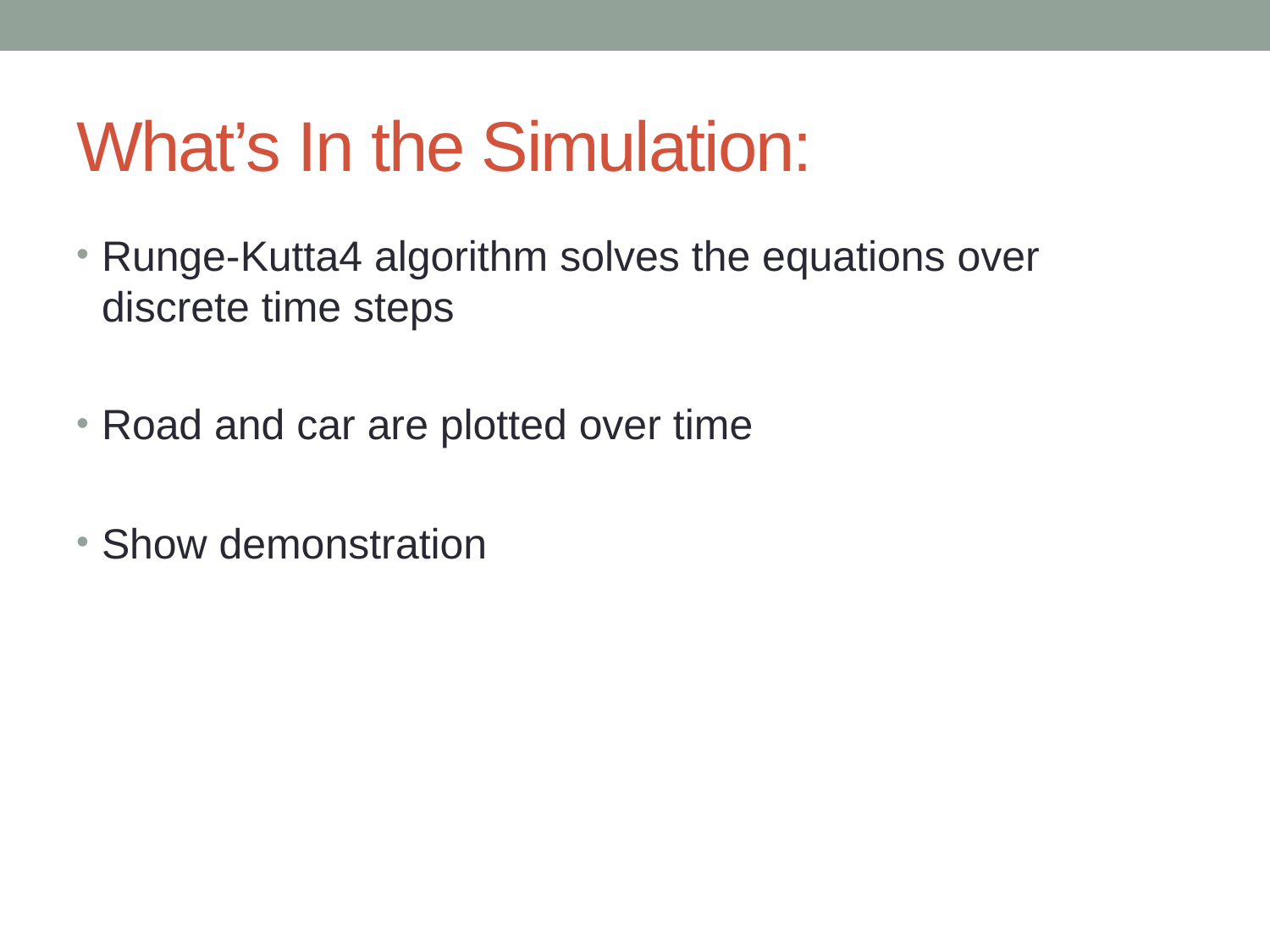

# What’s In the Simulation:
Runge-Kutta4 algorithm solves the equations over discrete time steps

Road and car are plotted over time

Show demonstration